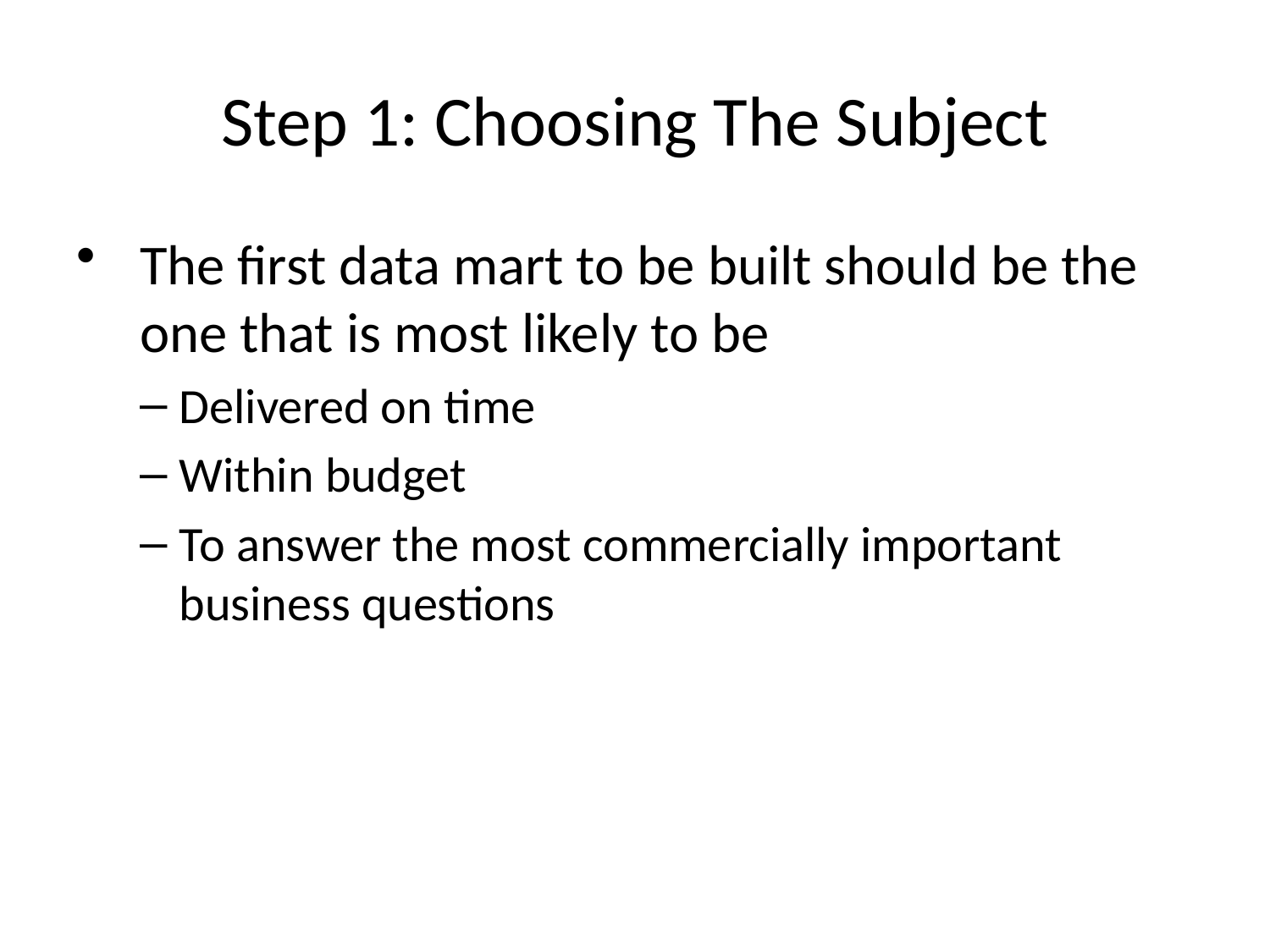

# Step 1: Choosing The Subject
The first data mart to be built should be the one that is most likely to be
Delivered on time
Within budget
To answer the most commercially important business questions